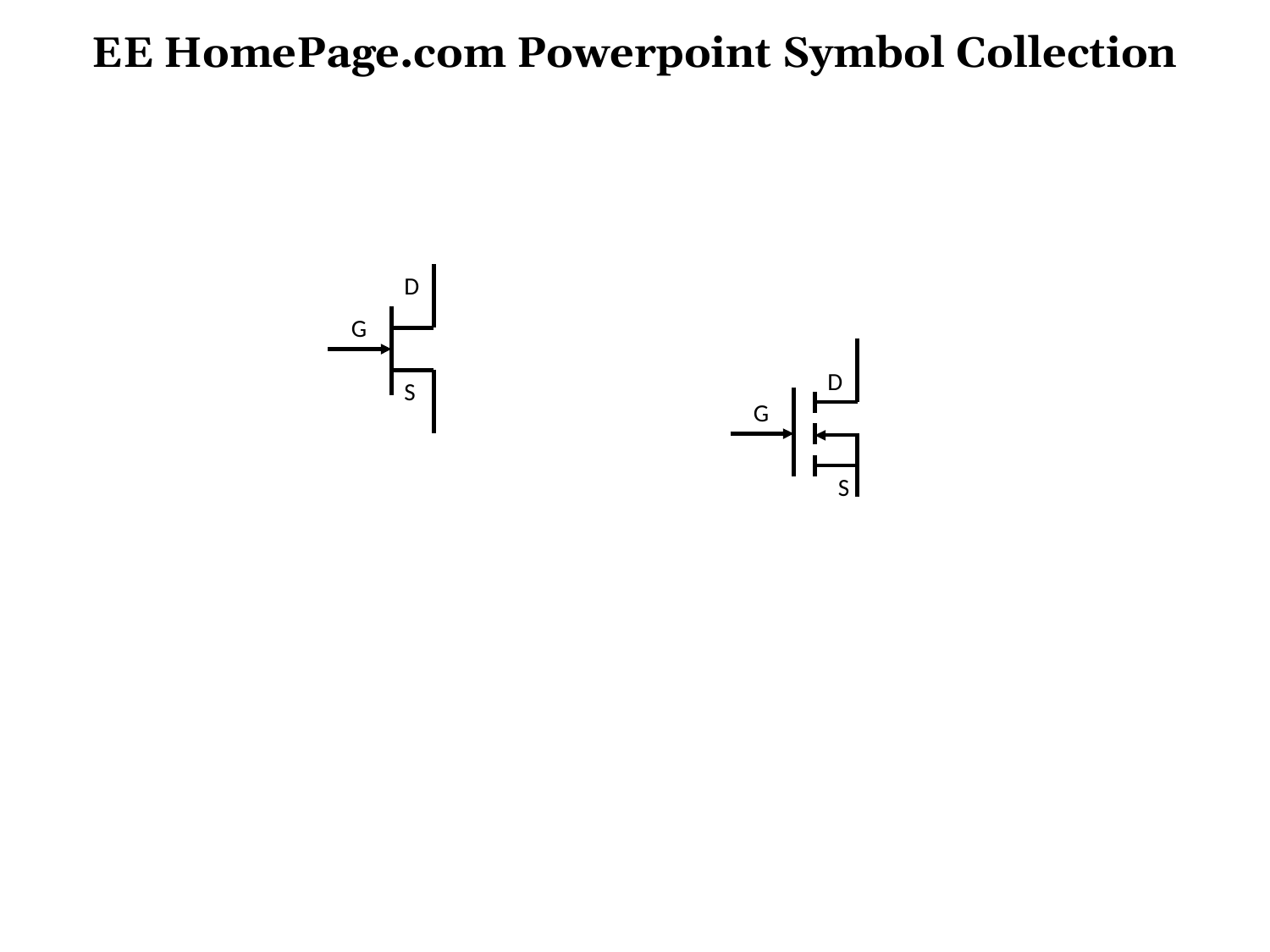

EE HomePage.com Powerpoint Symbol Collection
D
G
S
D
G
S